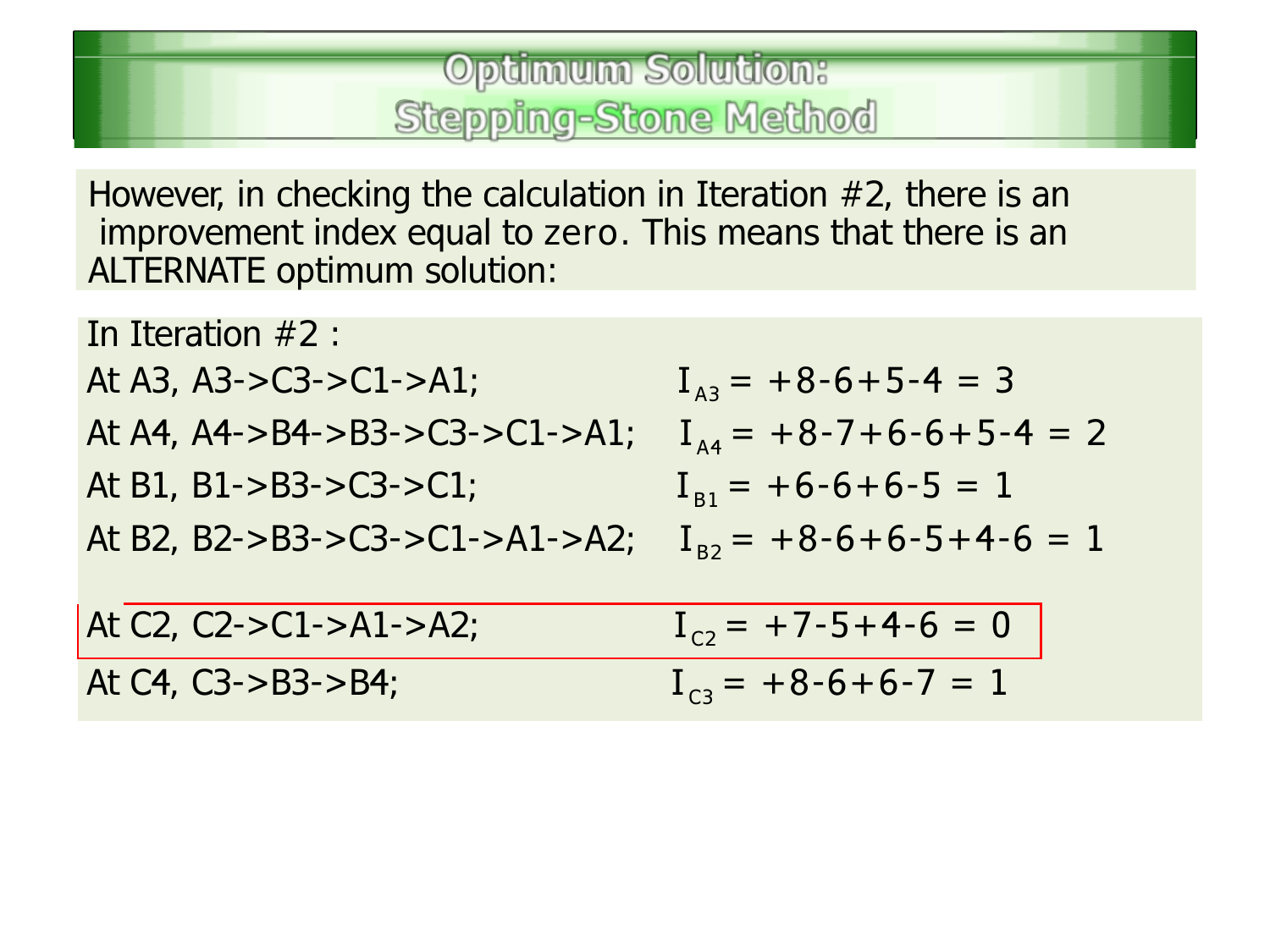

Optimum Solution:
Stepping-Stone Method

However, in checking the calculation in Iteration #2, there is an  improvement index equal to zero. This means that there is an  ALTERNATE optimum solution:
| In Iteration #2 : At A3, A3->C3->C1->A1; IA3 = +8-6+5-4 = 3 At A4, A4->B4->B3->C3->C1->A1; IA4 = +8-7+6-6+5-4 = 2 At B1, B1->B3->C3->C1; IB1 = +6-6+6-5 = 1 At B2, B2->B3->C3->C1->A1->A2; IB2 = +8-6+6-5+4-6 = 1 |  |  |  |  |
| --- | --- | --- | --- | --- |
| At | C2, | C2->C1->A1->A2; | IC2 = +7-5+4-6 = 0 |  |
| At | C4, | C3->B3->B4; | IC3 = +8-6+6-7 = 1 |  |